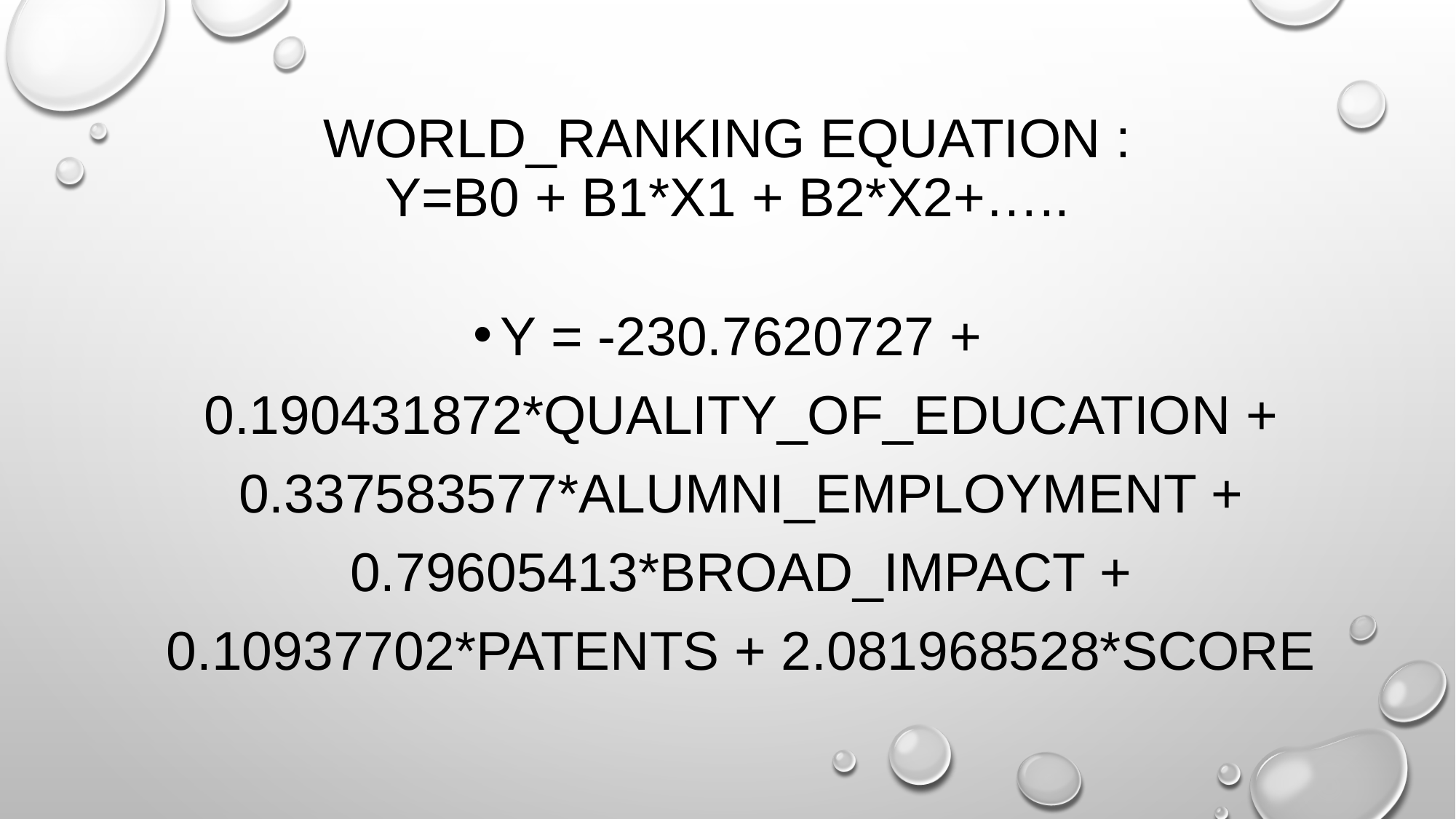

# WORLD_RANKING EQUATION : y=B0 + B1*X1 + B2*X2+…..
y = -230.7620727 + 0.190431872*quality_of_education + 0.337583577*alumni_employment + 0.79605413*broad_impact + 0.10937702*patents + 2.081968528*score